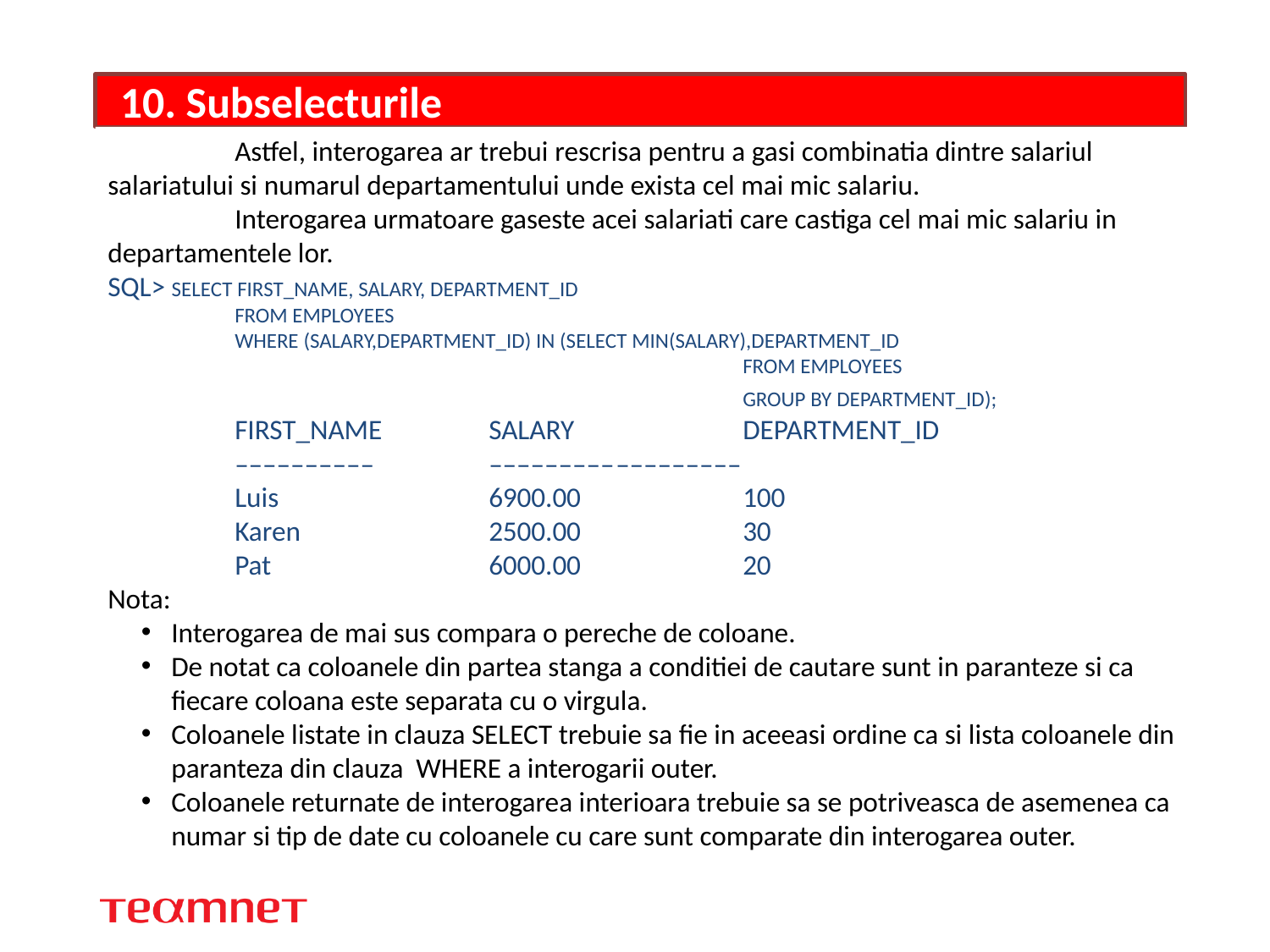

# 10. Subselecturile
	Astfel, interogarea ar trebui rescrisa pentru a gasi combinatia dintre salariul salariatului si numarul departamentului unde exista cel mai mic salariu.
	Interogarea urmatoare gaseste acei salariati care castiga cel mai mic salariu in departamentele lor.
SQL> SELECT FIRST_NAME, SALARY, DEPARTMENT_ID
	FROM EMPLOYEES
	WHERE (SALARY,DEPARTMENT_ID) IN (SELECT MIN(SALARY),DEPARTMENT_ID
				   	FROM EMPLOYEES
				   	GROUP BY DEPARTMENT_ID);
	FIRST_NAME	SALARY		DEPARTMENT_ID
	–––––––––– 	–––––––––	–––––––––
	Luis		6900.00		100
	Karen		2500.00		30
	Pat		6000.00		20
Nota:
Interogarea de mai sus compara o pereche de coloane.
De notat ca coloanele din partea stanga a conditiei de cautare sunt in paranteze si ca fiecare coloana este separata cu o virgula.
Coloanele listate in clauza SELECT trebuie sa fie in aceeasi ordine ca si lista coloanele din paranteza din clauza  WHERE a interogarii outer.
Coloanele returnate de interogarea interioara trebuie sa se potriveasca de asemenea ca numar si tip de date cu coloanele cu care sunt comparate din interogarea outer.